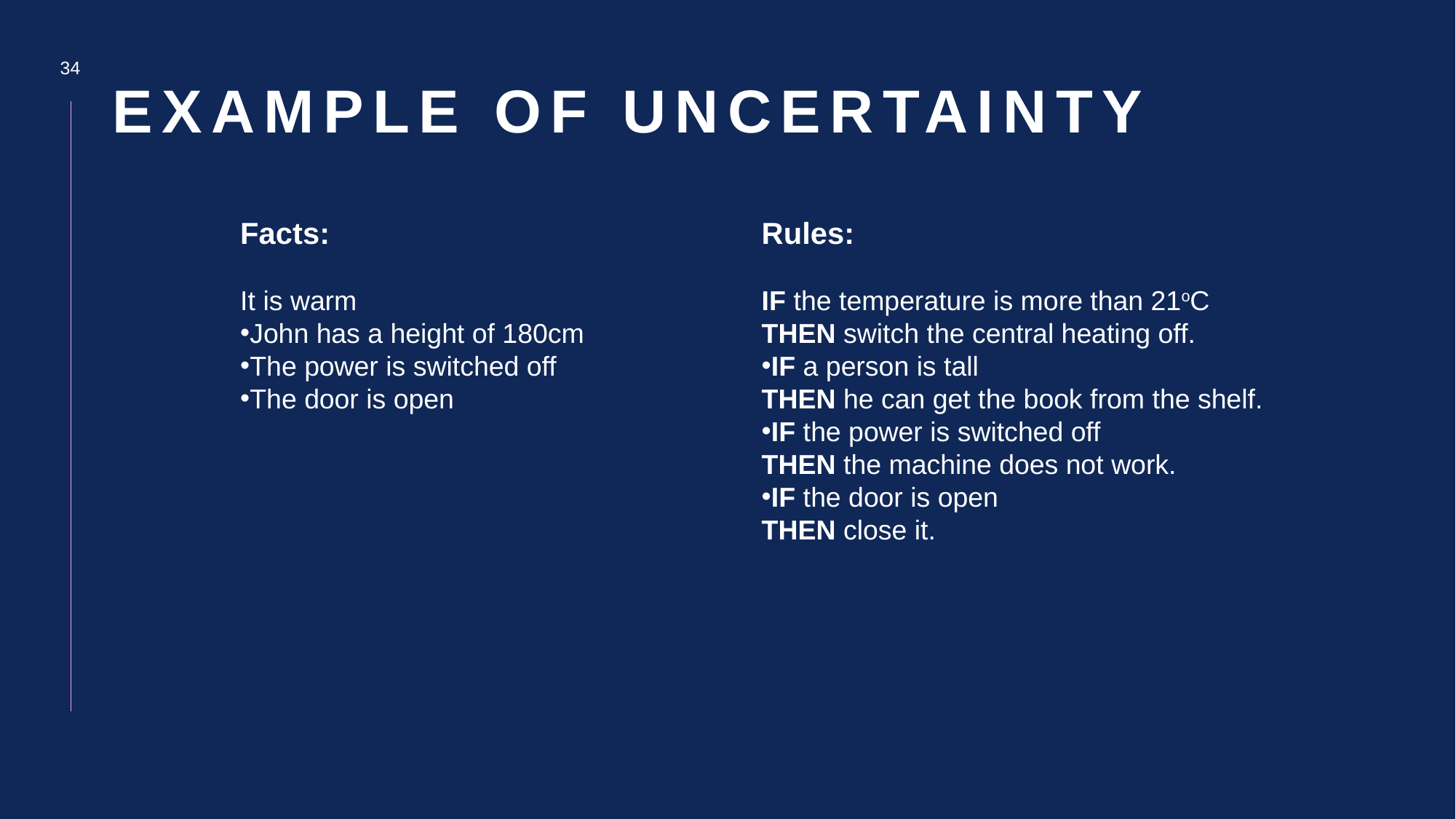

34
# Example of uncertainty
Facts:
It is warm
John has a height of 180cm
The power is switched off
The door is open

Rules:
IF the temperature is more than 21oC
THEN switch the central heating off.
IF a person is tall
THEN he can get the book from the shelf.
IF the power is switched off
THEN the machine does not work.
IF the door is open
THEN close it.